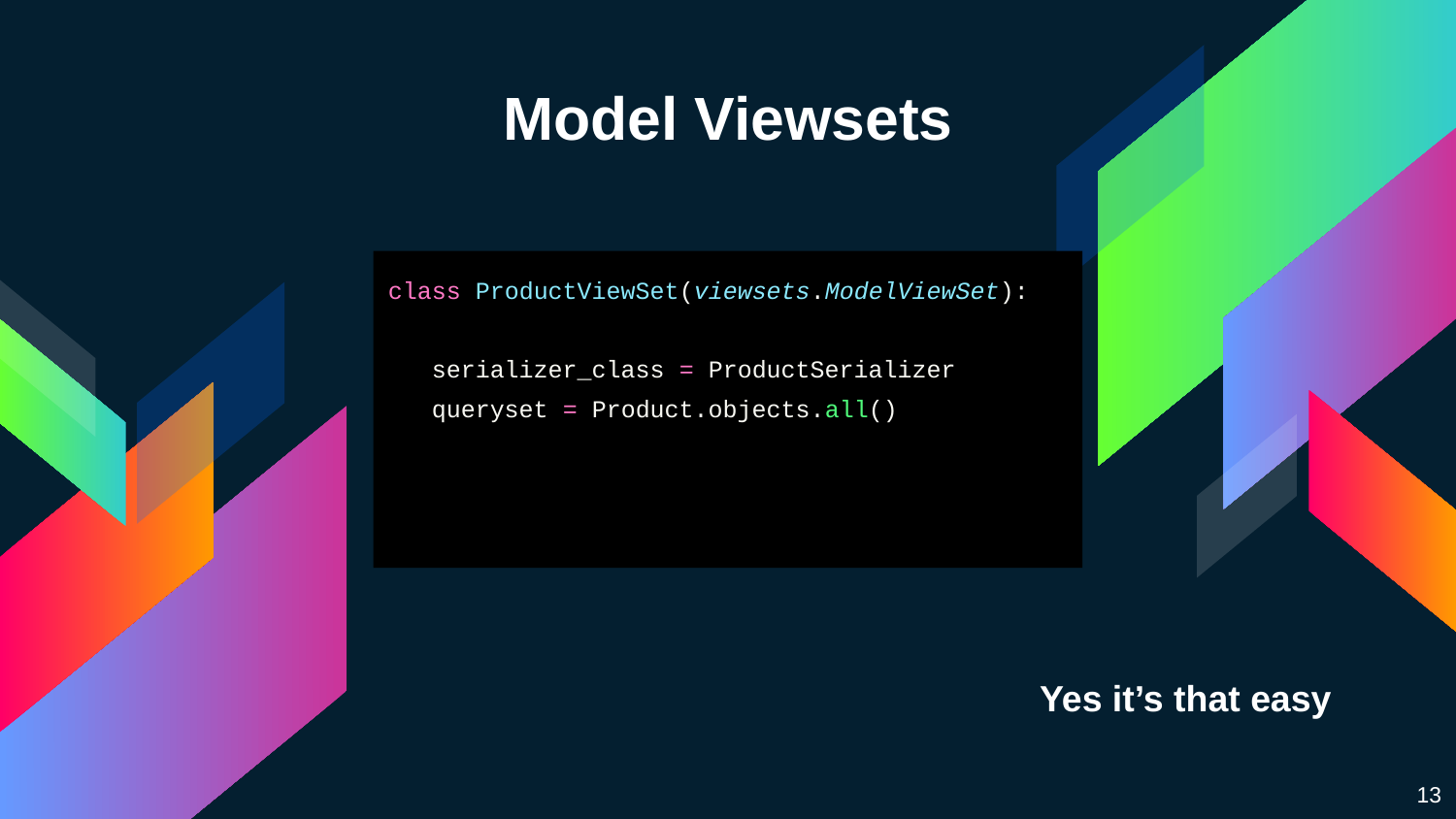

# Model Viewsets
class ProductViewSet(viewsets.ModelViewSet):

   serializer_class = ProductSerializer
   queryset = Product.objects.all()

Yes it’s that easy
13